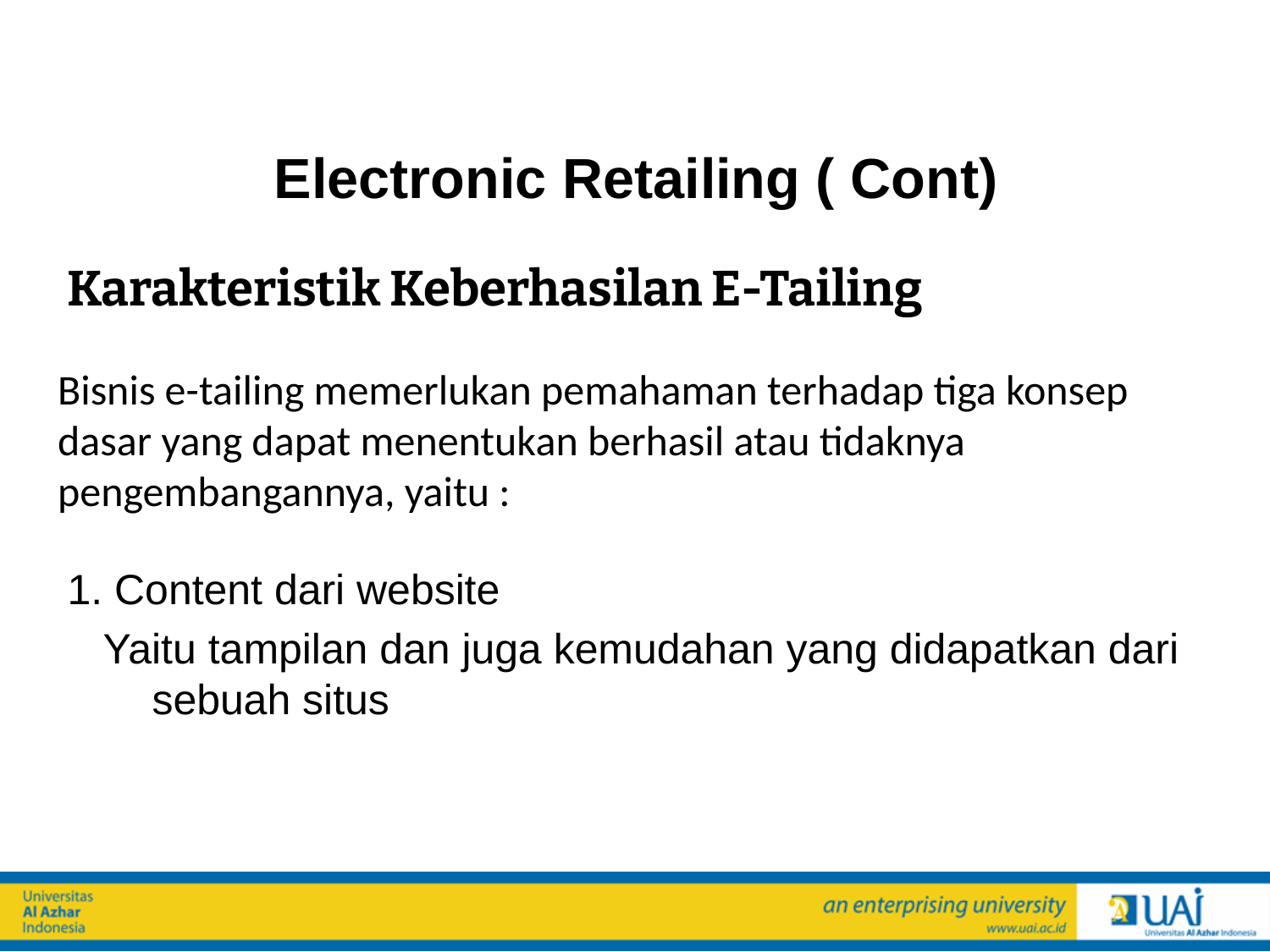

Electronic Retailing ( Cont)
# Karakteristik Keberhasilan E-Tailing
Bisnis e-tailing memerlukan pemahaman terhadap tiga konsep dasar yang dapat menentukan berhasil atau tidaknya pengembangannya, yaitu :
1. Content dari website
   Yaitu tampilan dan juga kemudahan yang didapatkan dari sebuah situs